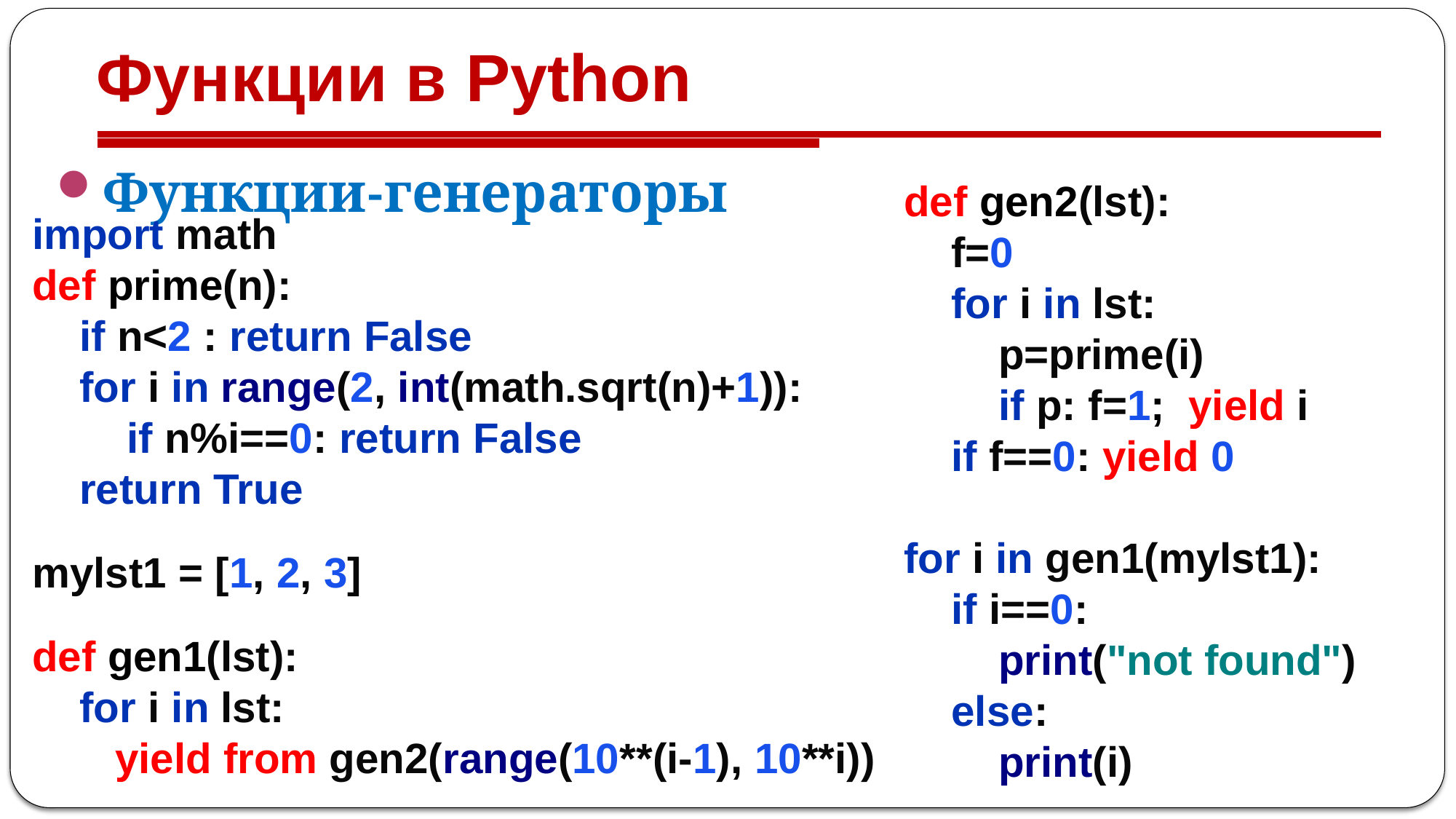

# Функции в Python
Функции-генераторы

def gen2(lst):
    f=0
    for i in lst:
        p=prime(i)
        if p: f=1;  yield i
    if f==0: yield 0
for i in gen1(mylst1):
    if i==0:
        print("not found")
    else:
        print(i)
import math
def prime(n):
    if n<2 : return False
    for i in range(2, int(math.sqrt(n)+1)):
        if n%i==0: return False
    return True

mylst1 = [1, 2, 3]
def gen1(lst):
    for i in lst:
       yield from gen2(range(10**(i-1), 10**i))